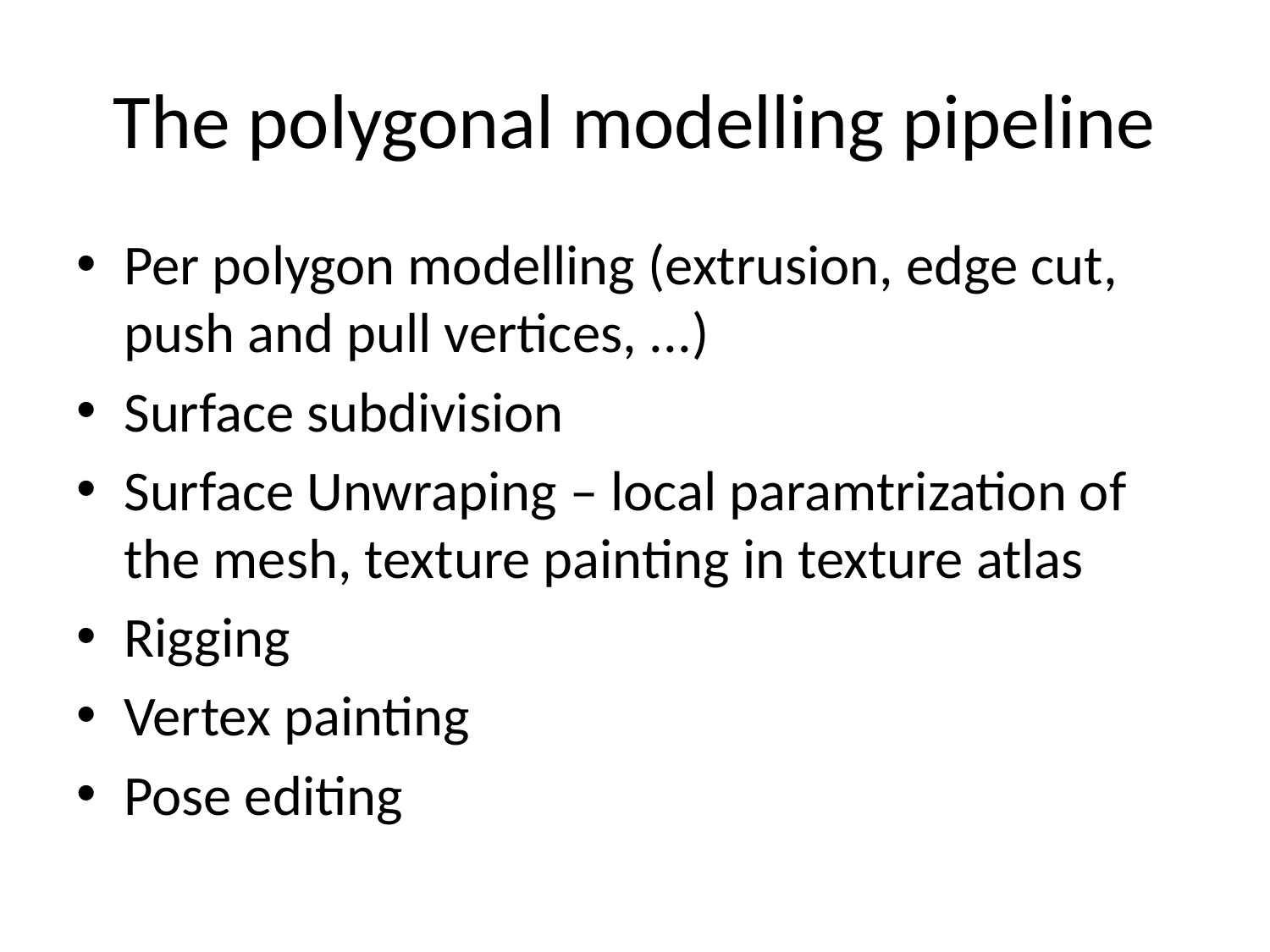

# The polygonal modelling pipeline
Per polygon modelling (extrusion, edge cut, push and pull vertices, ...)
Surface subdivision
Surface Unwraping – local paramtrization of the mesh, texture painting in texture atlas
Rigging
Vertex painting
Pose editing